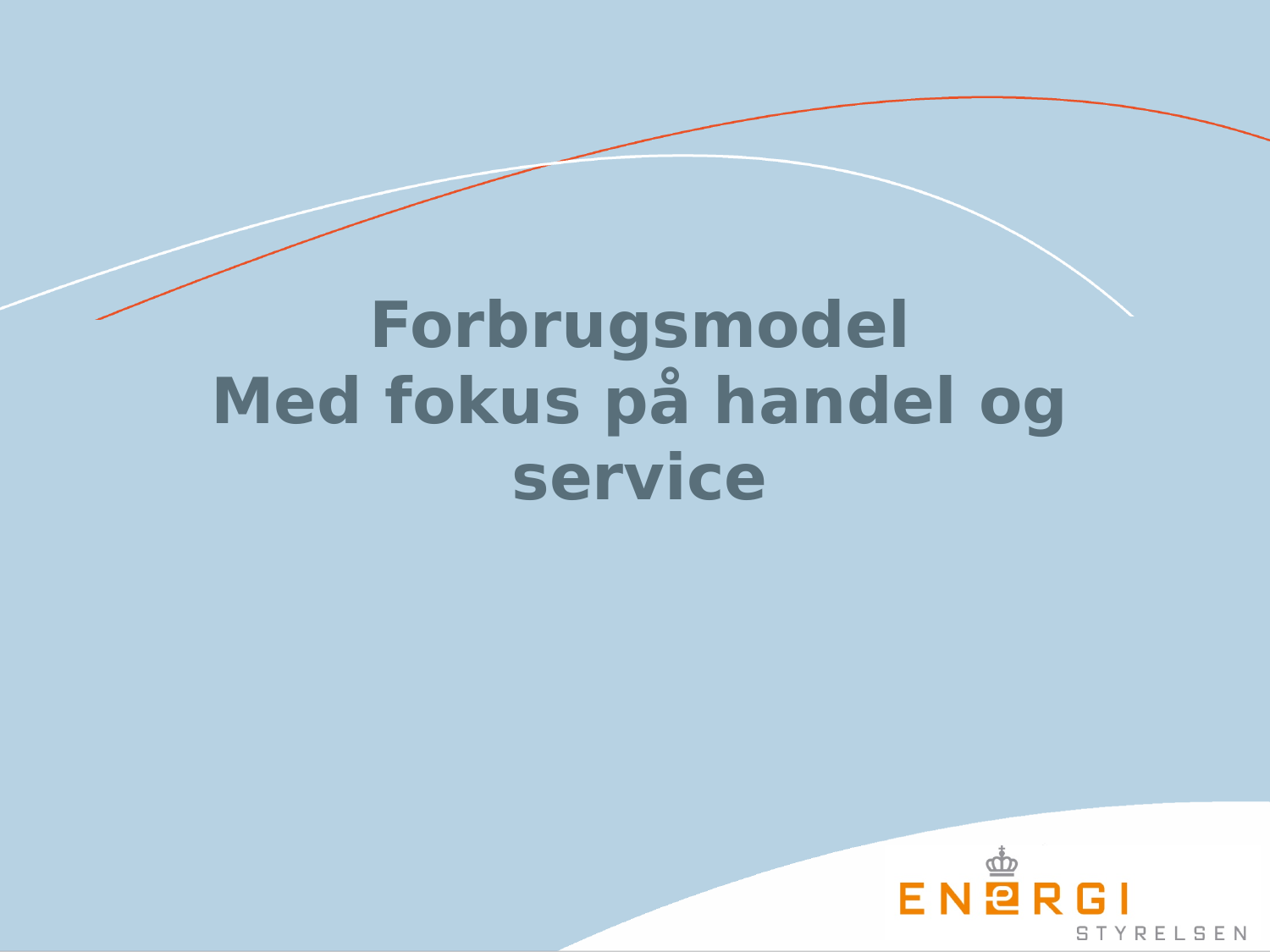

# Forbrugsmodel Med fokus på handel og service